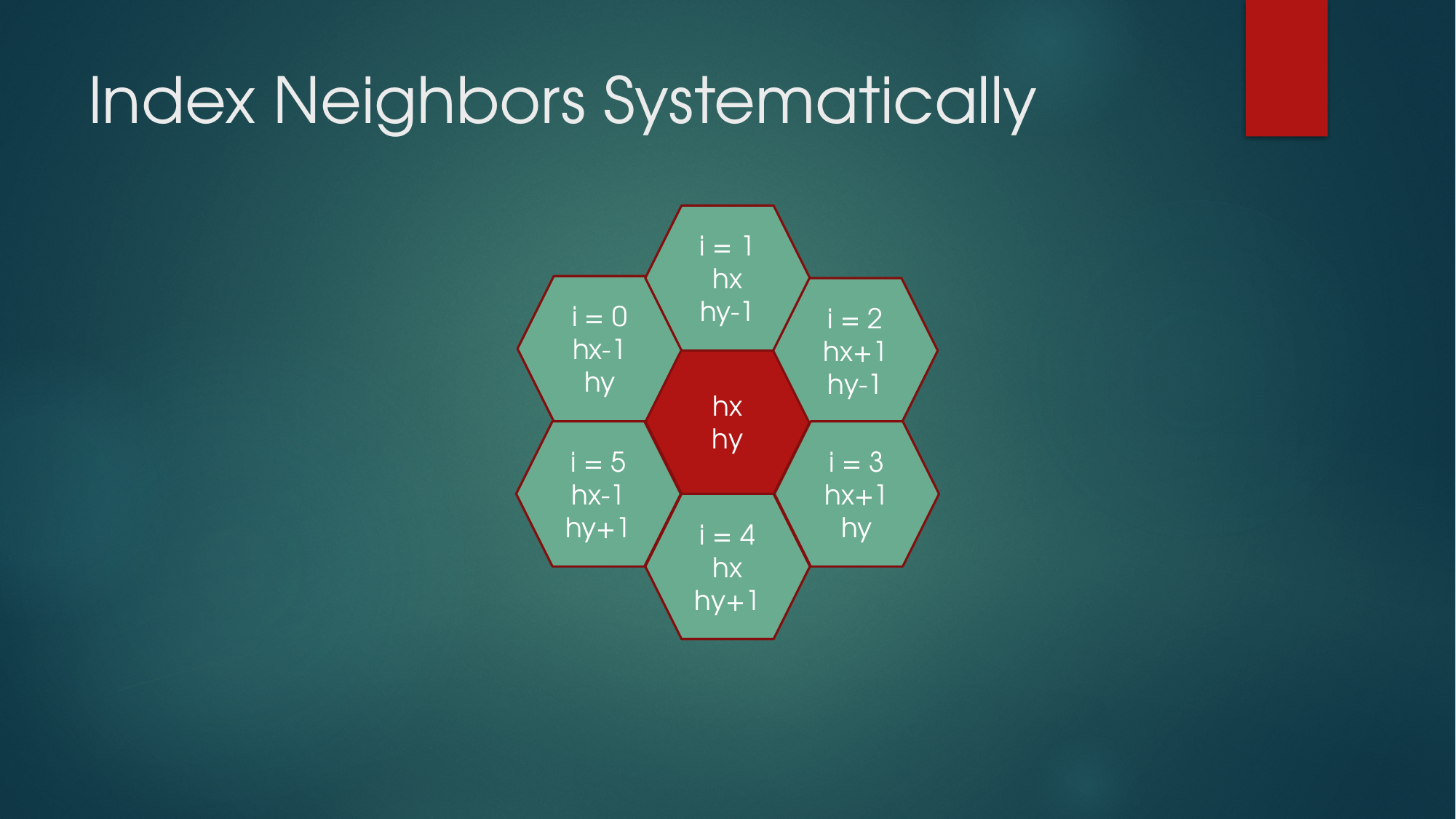

# Index Neighbors Systematically
i = 1
hx
hy-1
i = 0
hx-1
hy
i = 2
hx+1
hy-1
hx
hy
i = 5
hx-1
hy+1
i = 3
hx+1
hy
i = 4
hx
hy+1